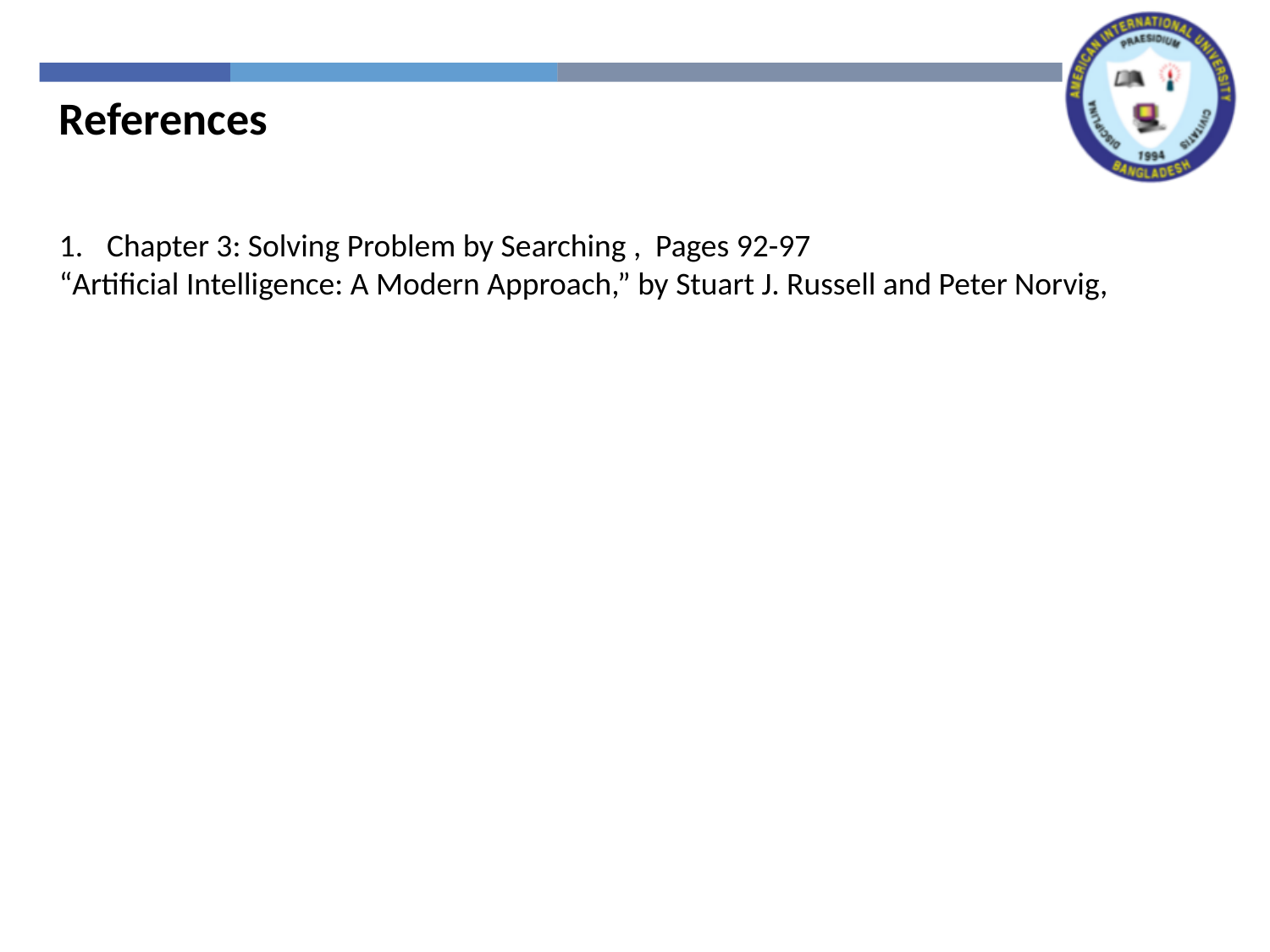

References
Chapter 3: Solving Problem by Searching ,  Pages 92-97
“Artificial Intelligence: A Modern Approach,” by Stuart J. Russell and Peter Norvig,